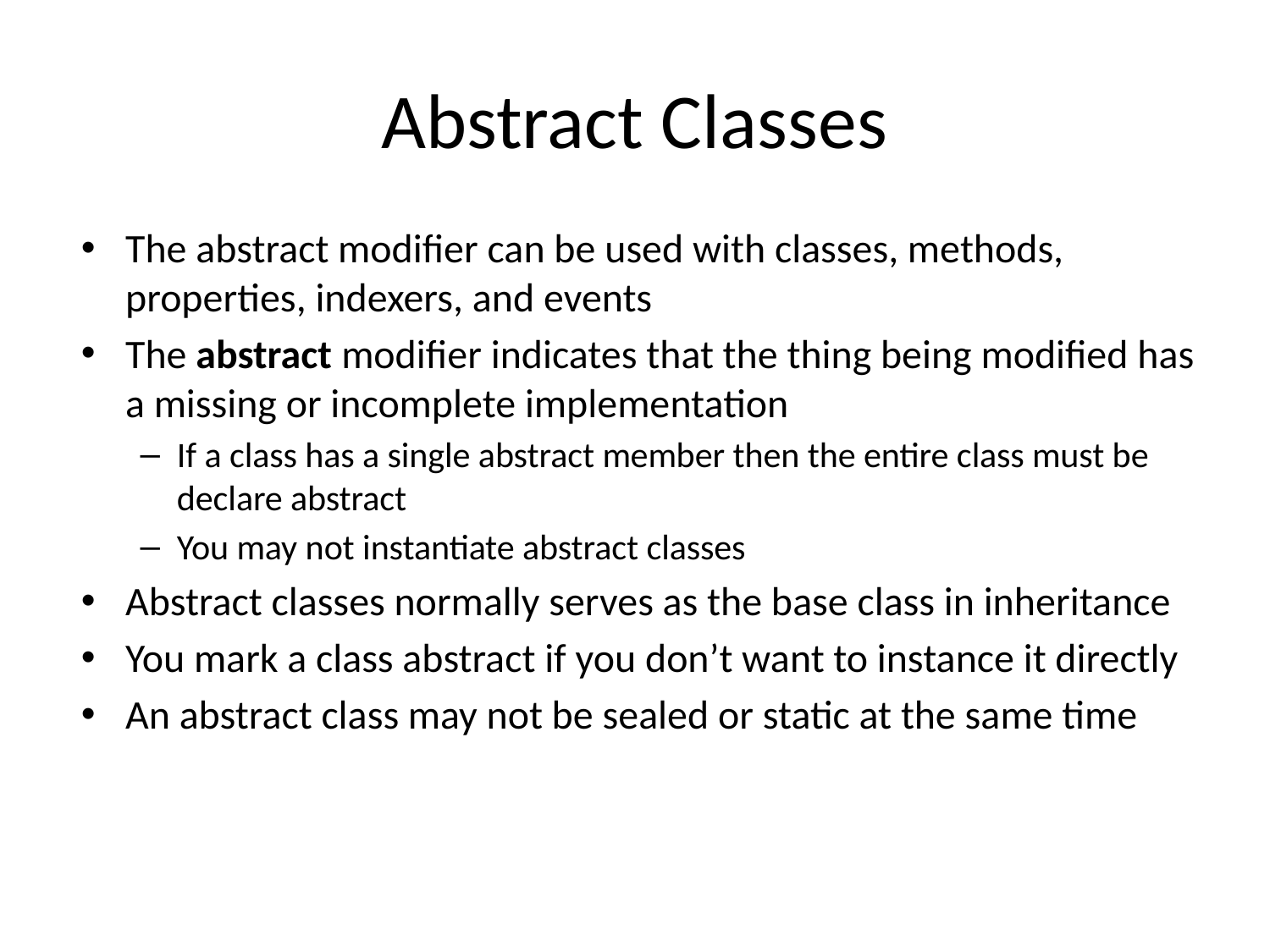

# Abstract Classes
The abstract modifier can be used with classes, methods, properties, indexers, and events
The abstract modifier indicates that the thing being modified has a missing or incomplete implementation
If a class has a single abstract member then the entire class must be declare abstract
You may not instantiate abstract classes
Abstract classes normally serves as the base class in inheritance
You mark a class abstract if you don’t want to instance it directly
An abstract class may not be sealed or static at the same time